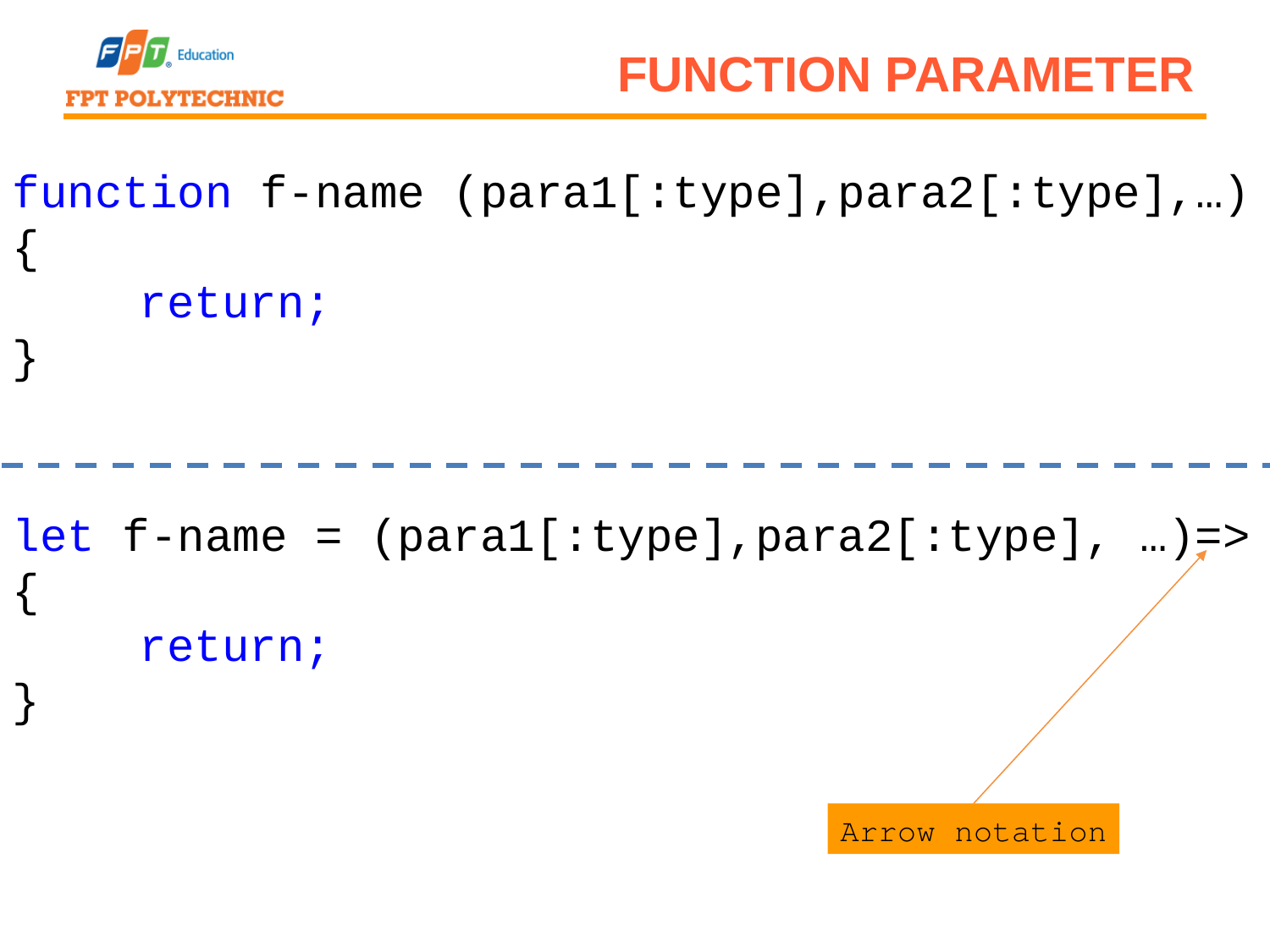

# Function parameter
function f-name (para1[:type],para2[:type],…)
{
	return;
}
let f-name = (para1[:type],para2[:type], …)=>
{
	return;
}
Arrow notation